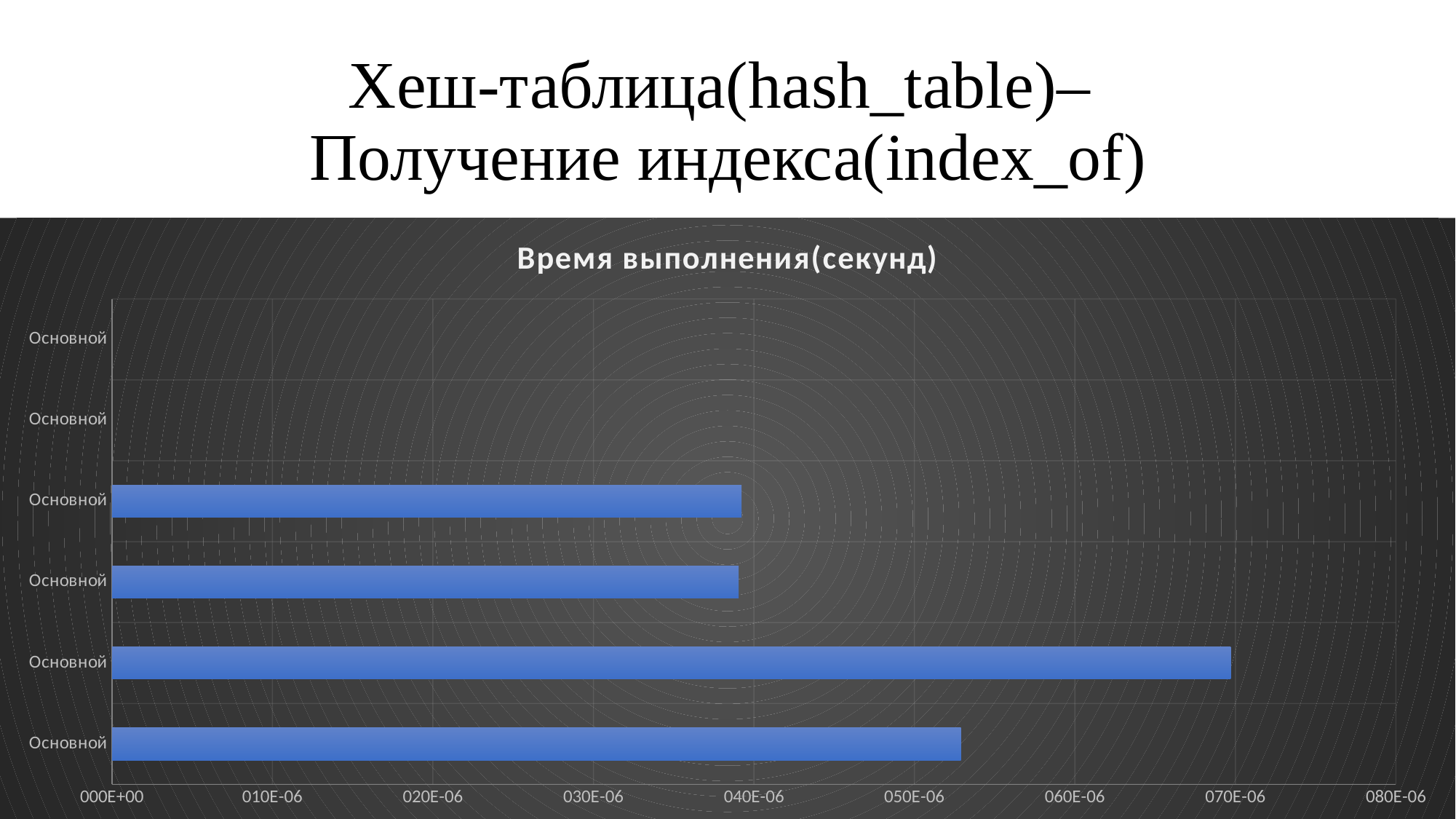

# Хеш-таблица(hash_table)– Получение индекса(index_of)

### Chart:

| Category | Время выполнения(секунд) |
|---|---|
| 291 | 5.28977908629322e-05 |
| 222 | 6.97073635754284e-05 |
| 6803 | 3.90533347454348e-05 |
| 6775 | 3.92303255651269e-05 |
| 230426 | None |
| 234099 | None |